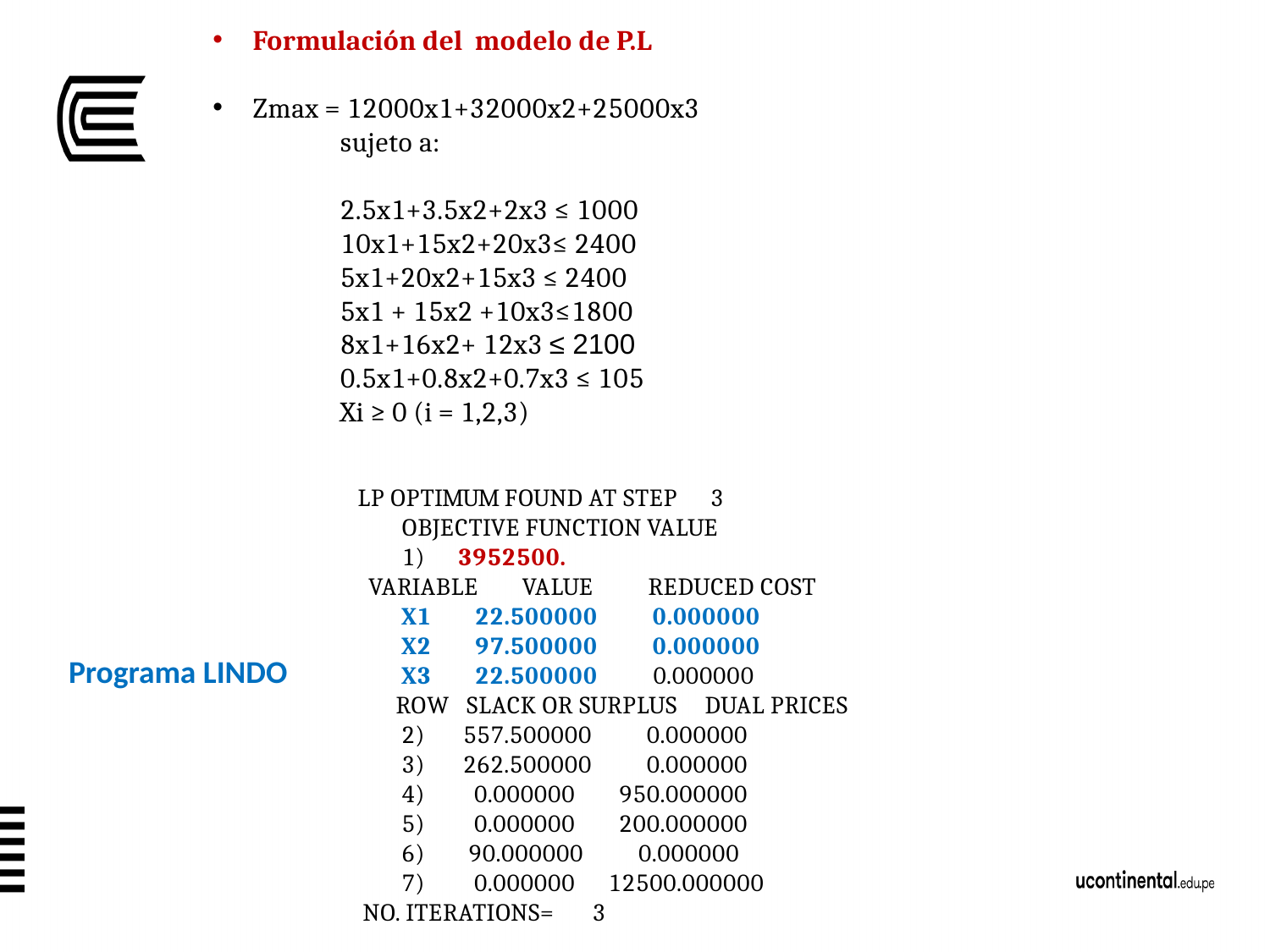

Formulación del  modelo de P.L

Zmax = 12000x1+32000x2+25000x3
	sujeto a:

	2.5x1+3.5x2+2x3 ≤ 1000
	10x1+15x2+20x3≤ 2400
	5x1+20x2+15x3 ≤ 2400
	5x1 + 15x2 +10x3≤1800
	8x1+16x2+ 12x3 ≤ 2100
	0.5x1+0.8x2+0.7x3 ≤ 105
	Xi ≥ 0 (i = 1,2,3)
LP OPTIMUM FOUND AT STEP      3
        OBJECTIVE FUNCTION VALUE
        1)      3952500.
  VARIABLE        VALUE          REDUCED COST
        X1        22.500000          0.000000
        X2        97.500000          0.000000
        X3        22.500000          0.000000
       ROW   SLACK OR SURPLUS     DUAL PRICES
        2)       557.500000          0.000000
        3)       262.500000          0.000000
        4)         0.000000        950.000000
        5)         0.000000        200.000000
        6)        90.000000          0.000000
        7)         0.000000      12500.000000
 NO. ITERATIONS=       3
Programa LINDO